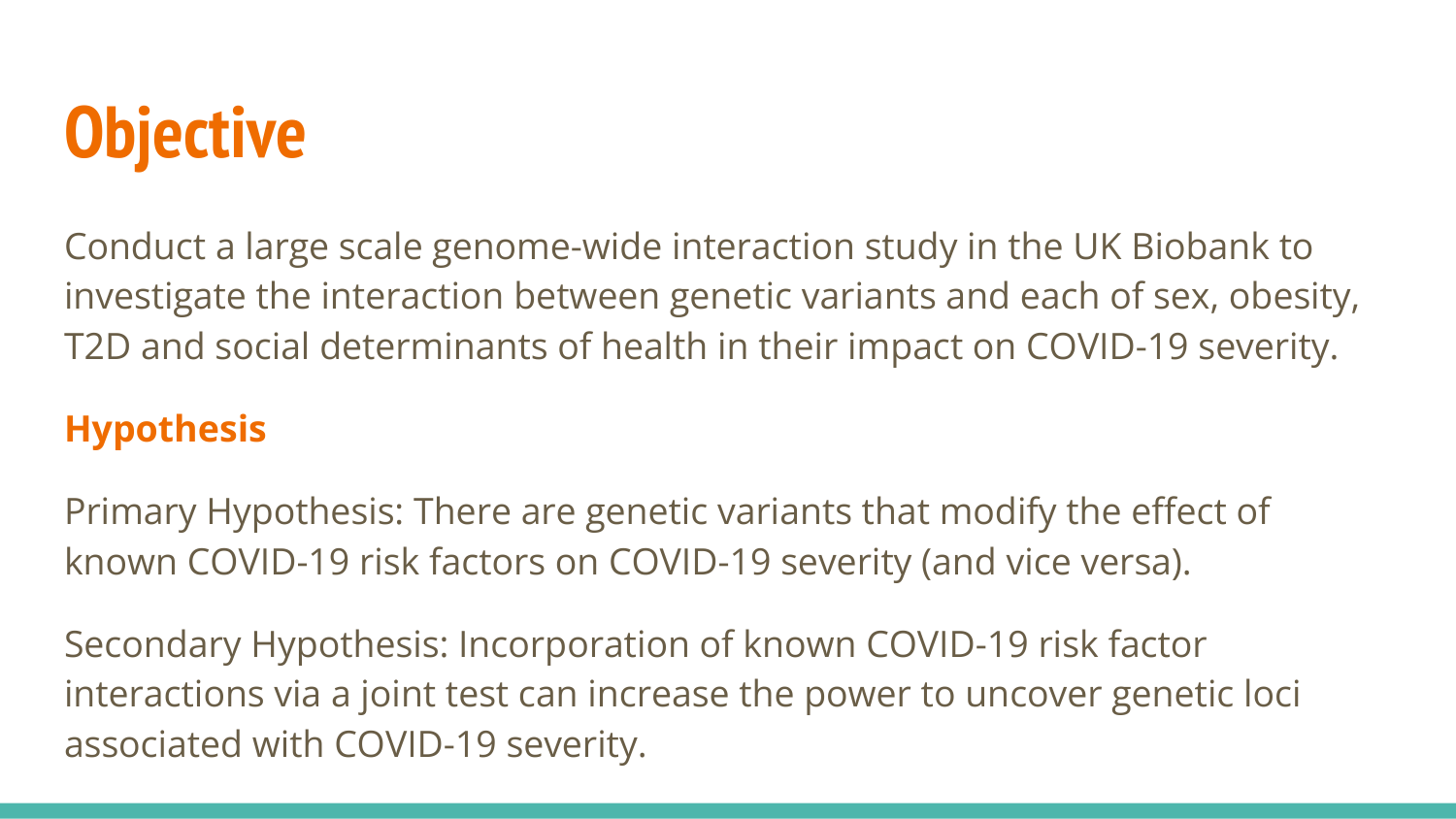

# Objective
Conduct a large scale genome-wide interaction study in the UK Biobank to investigate the interaction between genetic variants and each of sex, obesity, T2D and social determinants of health in their impact on COVID-19 severity.
Hypothesis
Primary Hypothesis: There are genetic variants that modify the effect of known COVID-19 risk factors on COVID-19 severity (and vice versa).
Secondary Hypothesis: Incorporation of known COVID-19 risk factor interactions via a joint test can increase the power to uncover genetic loci associated with COVID-19 severity.